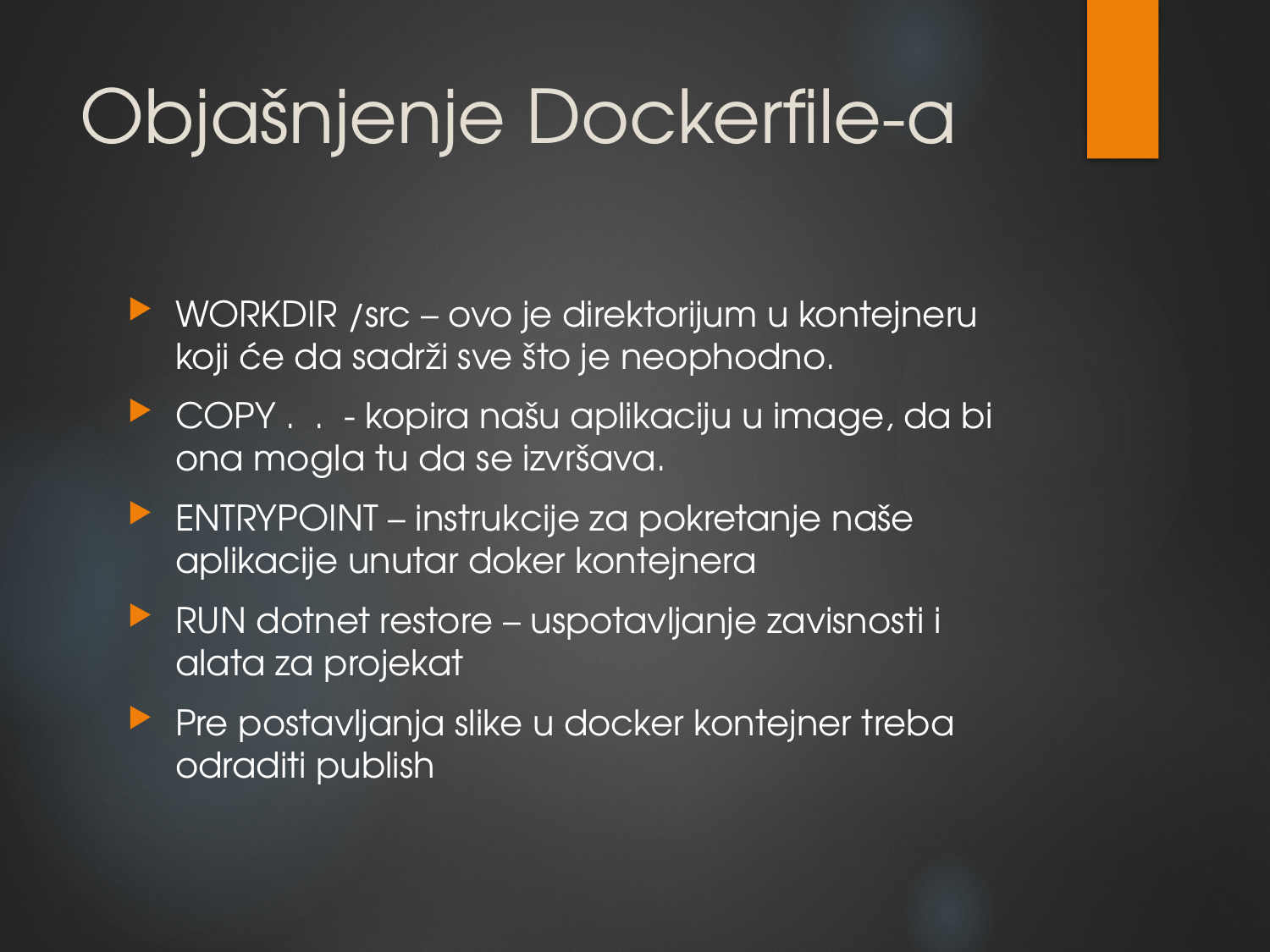

# Objašnjenje Dockerfile-a
WORKDIR /src – ovo je direktorijum u kontejneru koji će da sadrži sve što je neophodno.
COPY .  .  - kopira našu aplikaciju u image, da bi ona mogla tu da se izvršava.
ENTRYPOINT – instrukcije za pokretanje naše aplikacije unutar doker kontejnera
RUN dotnet restore – uspotavljanje zavisnosti i alata za projekat
Pre postavljanja slike u docker kontejner treba odraditi publish